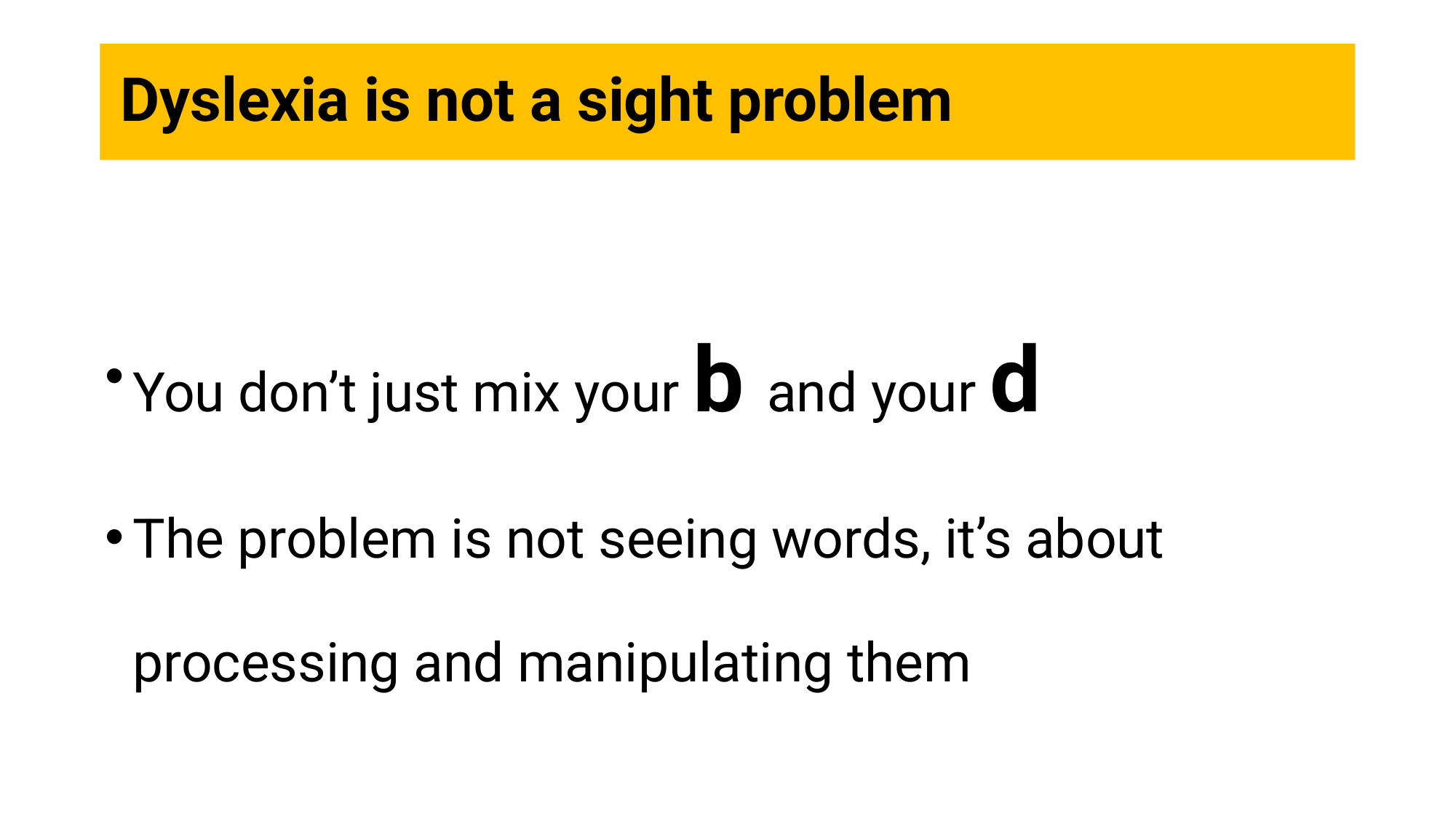

# Dyslexia is not a sight problem
You don’t just mix your b and your d
The problem is not seeing words, it’s about processing and manipulating them